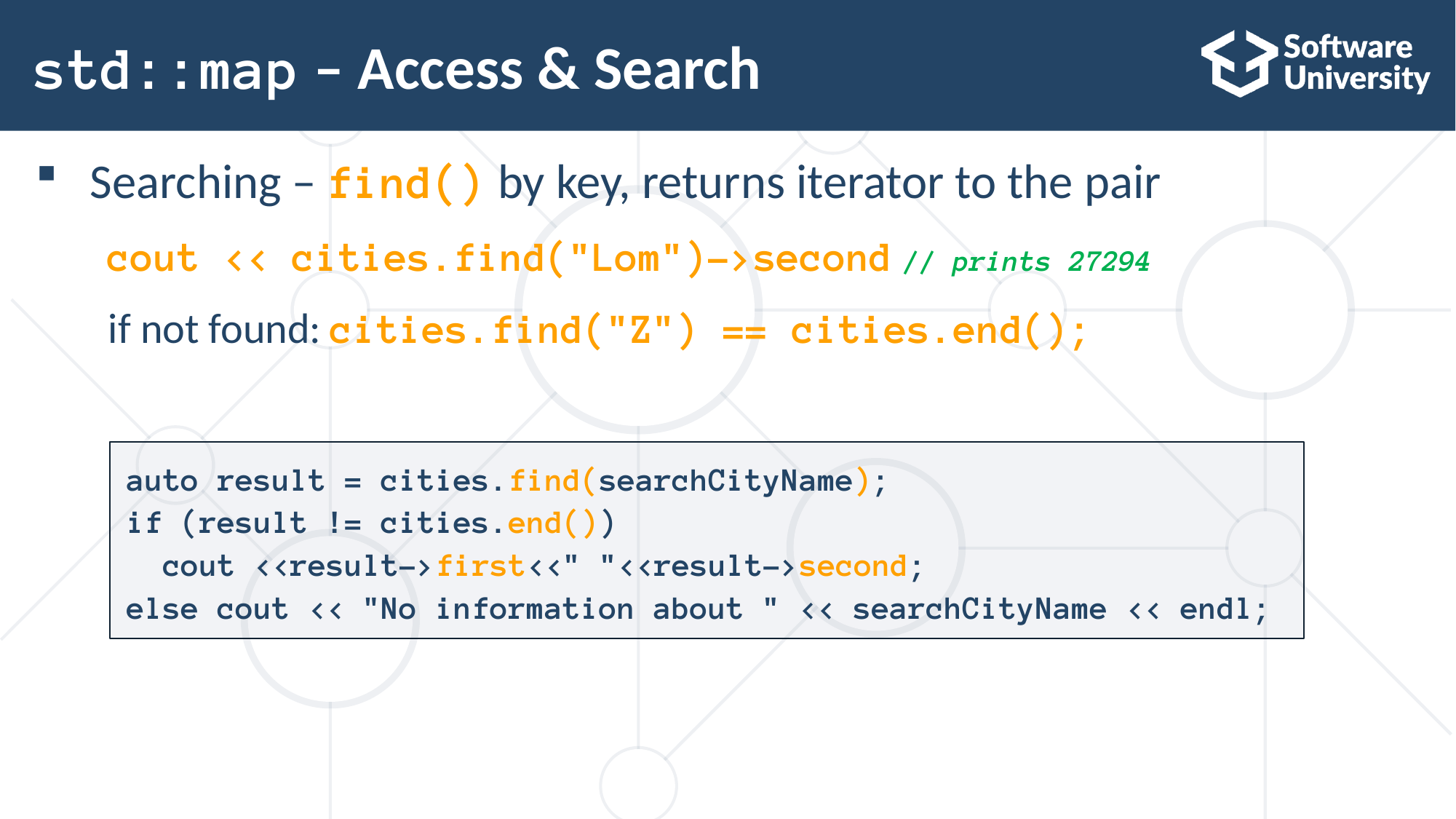

# std::map – Access & Search
Searching – find() by key, returns iterator to the pair
cout << cities.find("Lom")->second // prints 27294
if not found: cities.find("Z") == cities.end();
auto result = cities.find(searchCityName);
if (result != cities.end())
  cout <<result->first<<" "<<result->second;
else cout << "No information about " << searchCityName << endl;